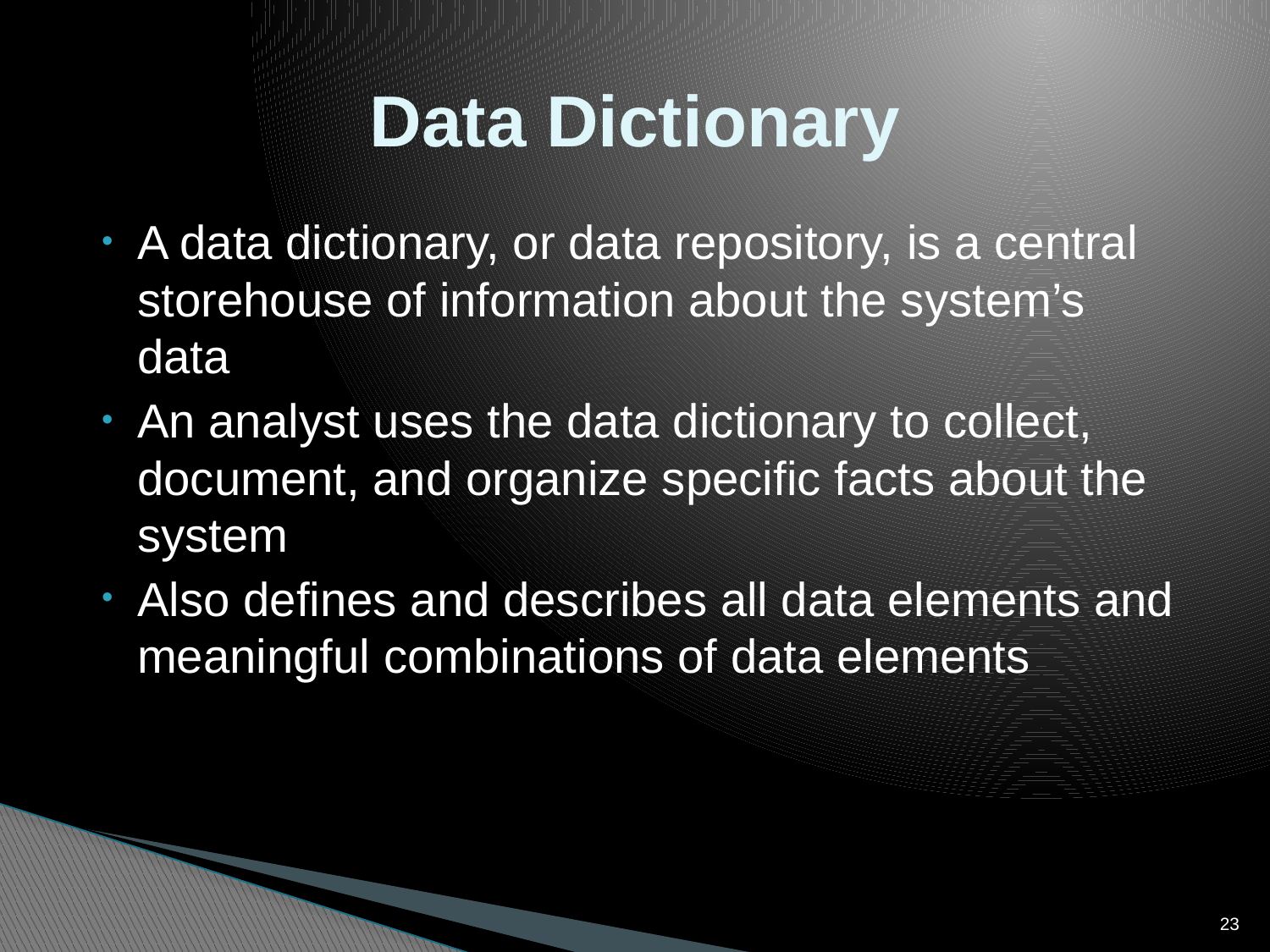

# Data Dictionary
A data dictionary, or data repository, is a central storehouse of information about the system’s data
An analyst uses the data dictionary to collect, document, and organize specific facts about the system
Also defines and describes all data elements and meaningful combinations of data elements

23